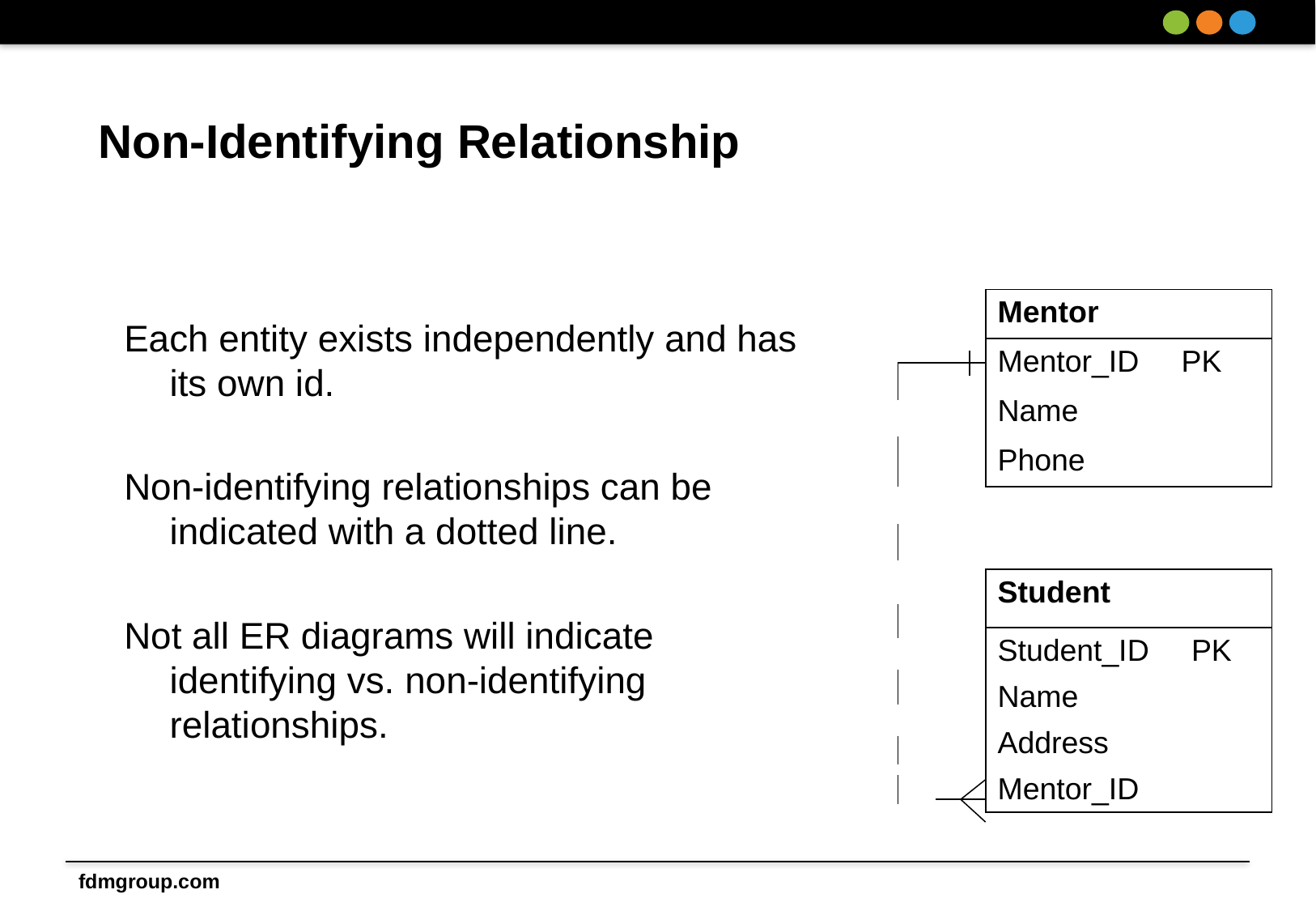

# Non-Identifying Relationship
| Mentor |
| --- |
| Mentor\_ID PK |
| Name |
| Phone |
Each entity exists independently and has its own id.

Non-identifying relationships can be indicated with a dotted line.

Not all ER diagrams will indicate identifying vs. non-identifying relationships.
| Student |
| --- |
| Student\_ID PK |
| Name |
| Address |
| Mentor\_ID |